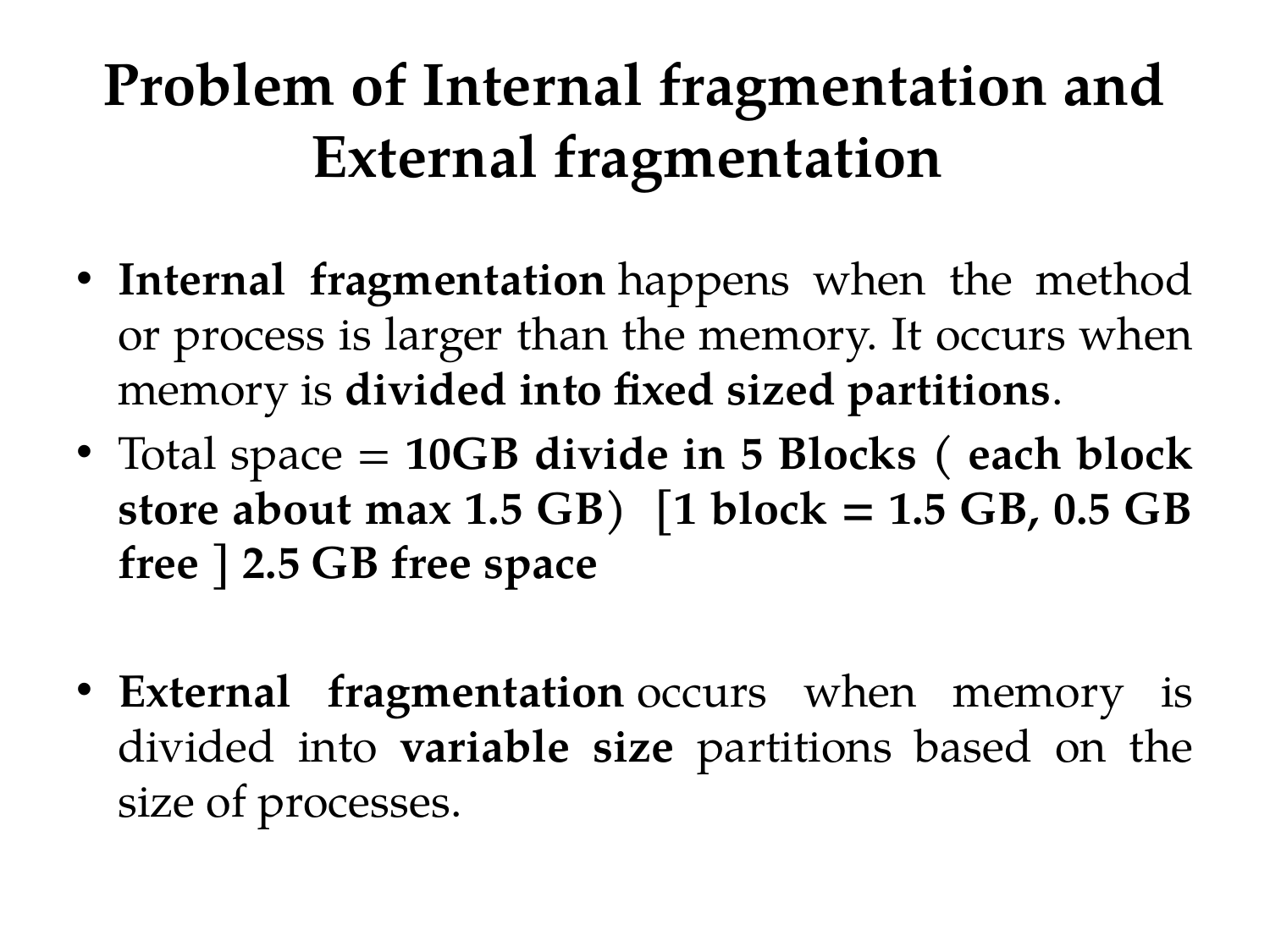

# Problem of Internal fragmentation and External fragmentation
Internal fragmentation happens when the method or process is larger than the memory. It occurs when memory is divided into fixed sized partitions.
Total space = 10GB divide in 5 Blocks ( each block store about max 1.5 GB)  [1 block = 1.5 GB, 0.5 GB free ] 2.5 GB free space

External fragmentation occurs when memory is divided into variable size partitions based on the size of processes.